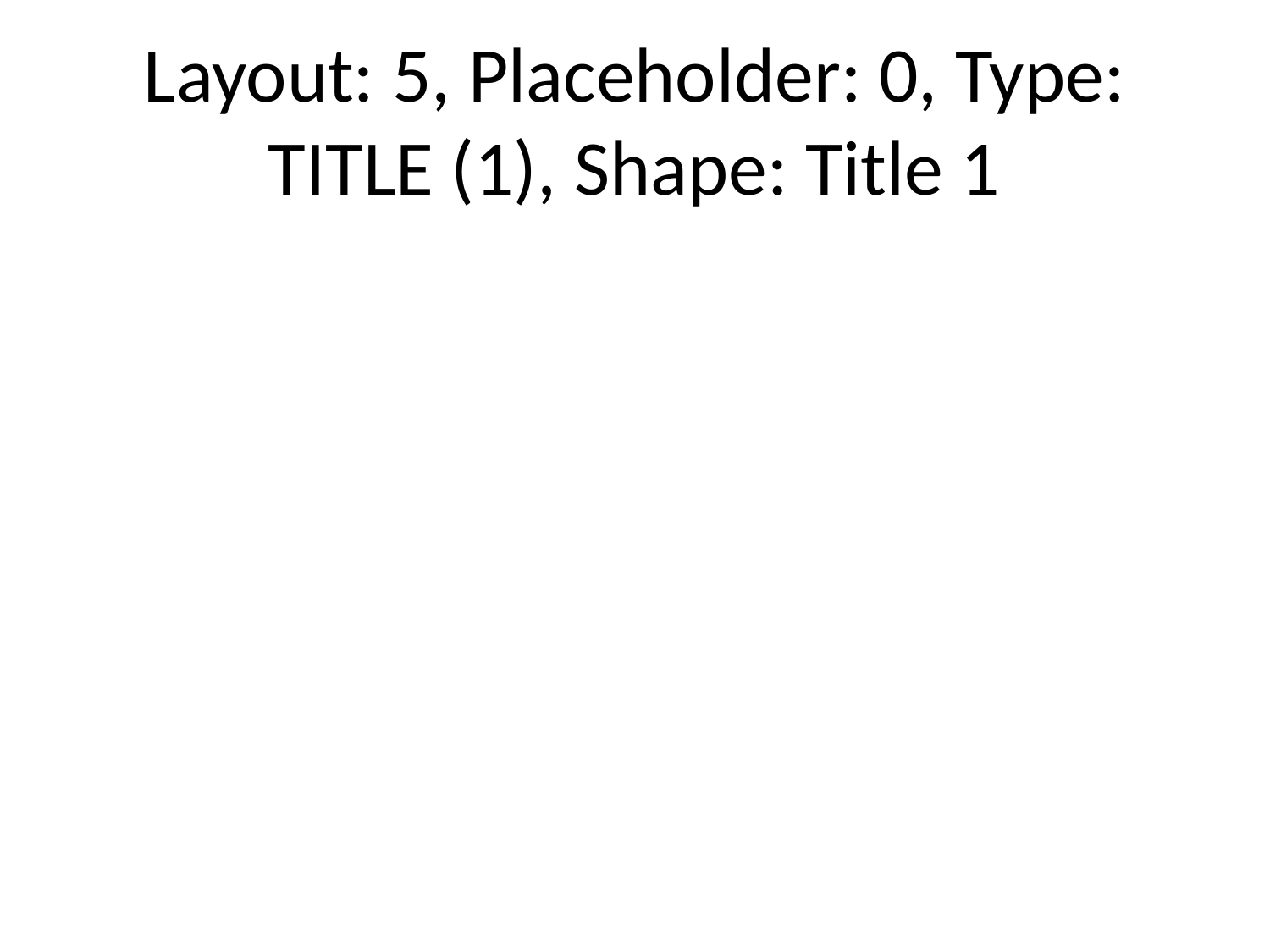

# Layout: 5, Placeholder: 0, Type: TITLE (1), Shape: Title 1